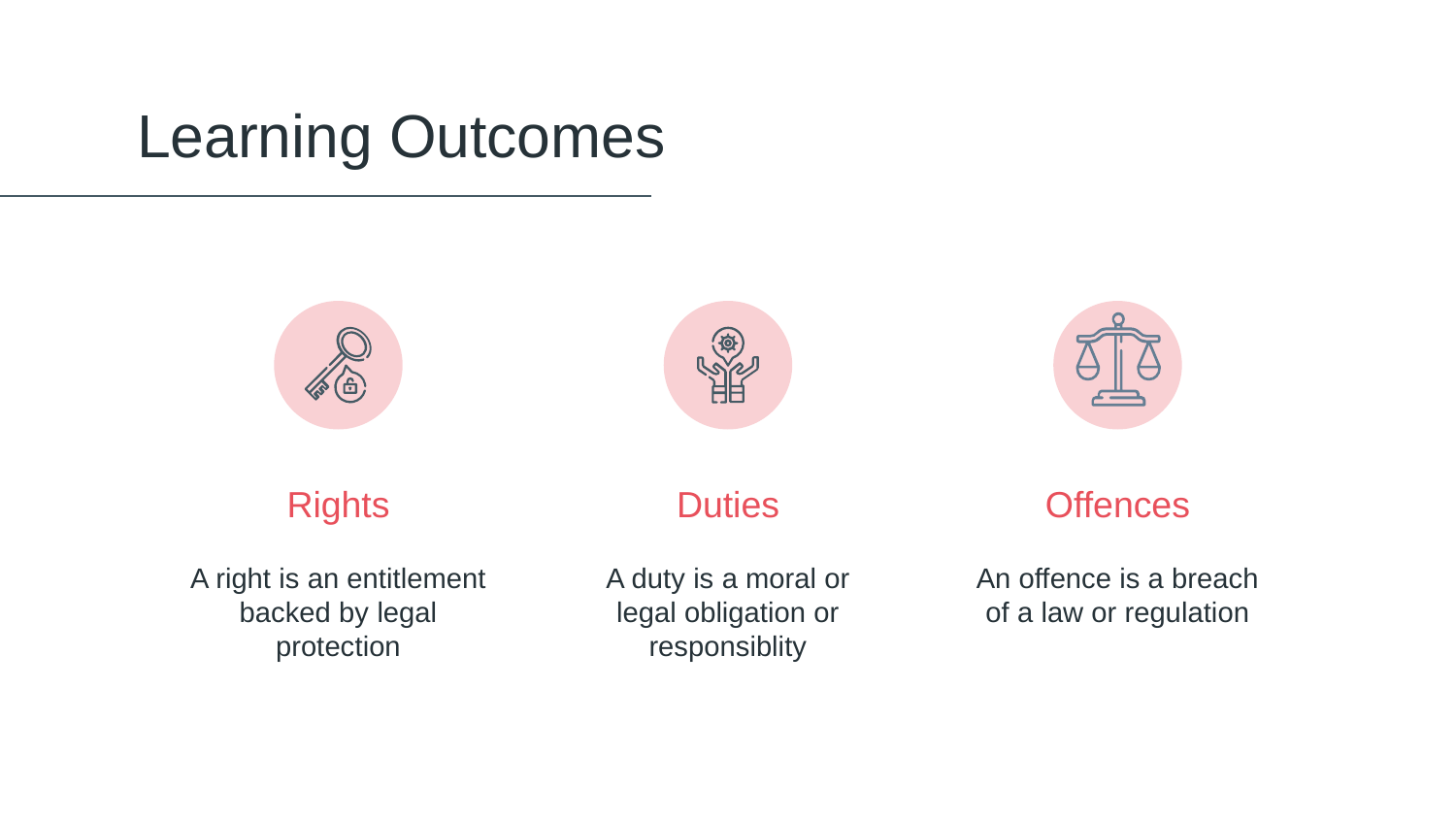

Learning Outcomes

# Rights
Duties
Offences
A right is an entitlement backed by legal protection
A duty is a moral or legal obligation or responsiblity
An offence is a breach of a law or regulation